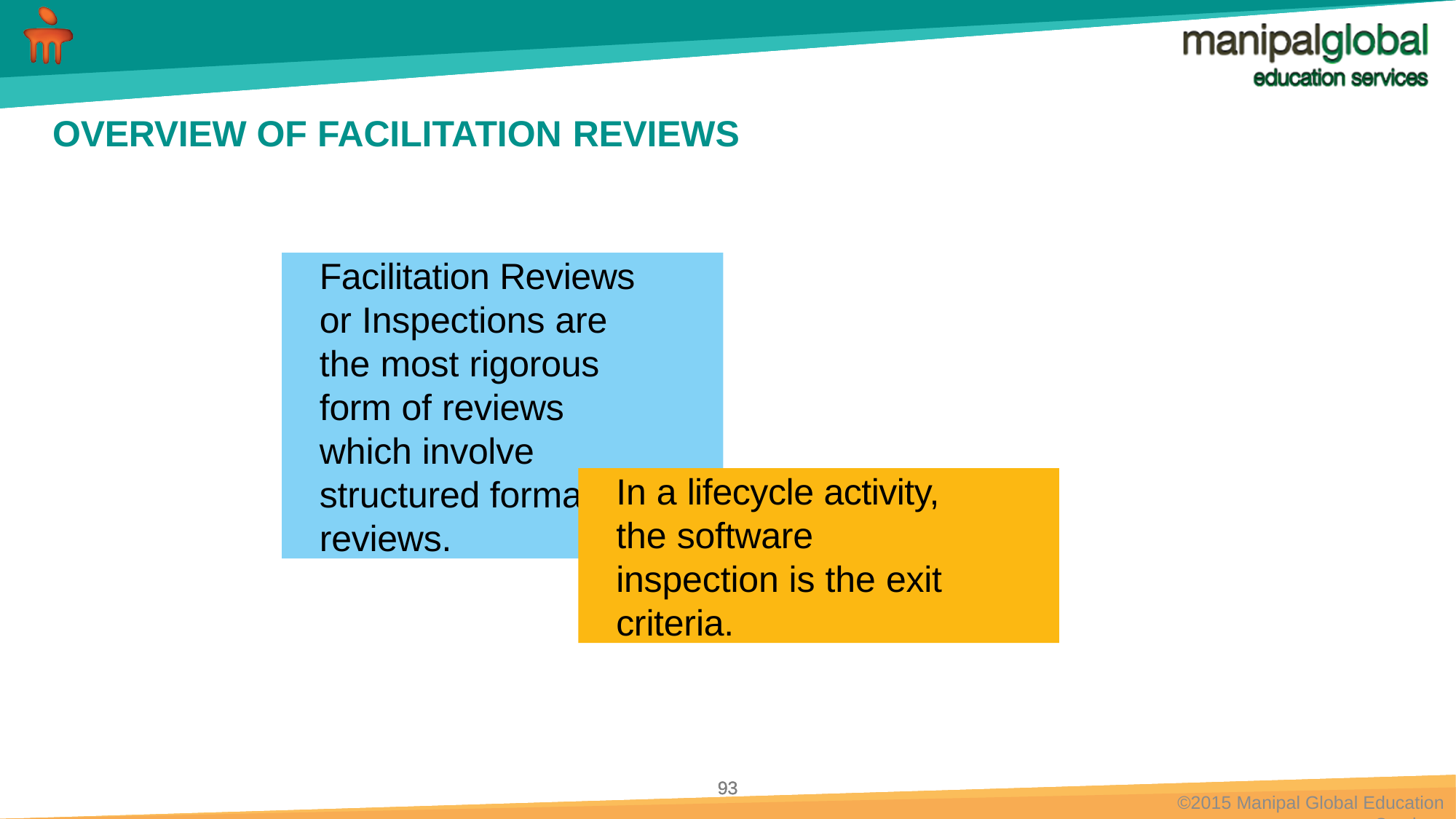

# OVERVIEW OF FACILITATION REVIEWS
Facilitation Reviews or Inspections are the most rigorous form of reviews which involve structured formal reviews.
In a lifecycle activity, the software inspection is the exit criteria.